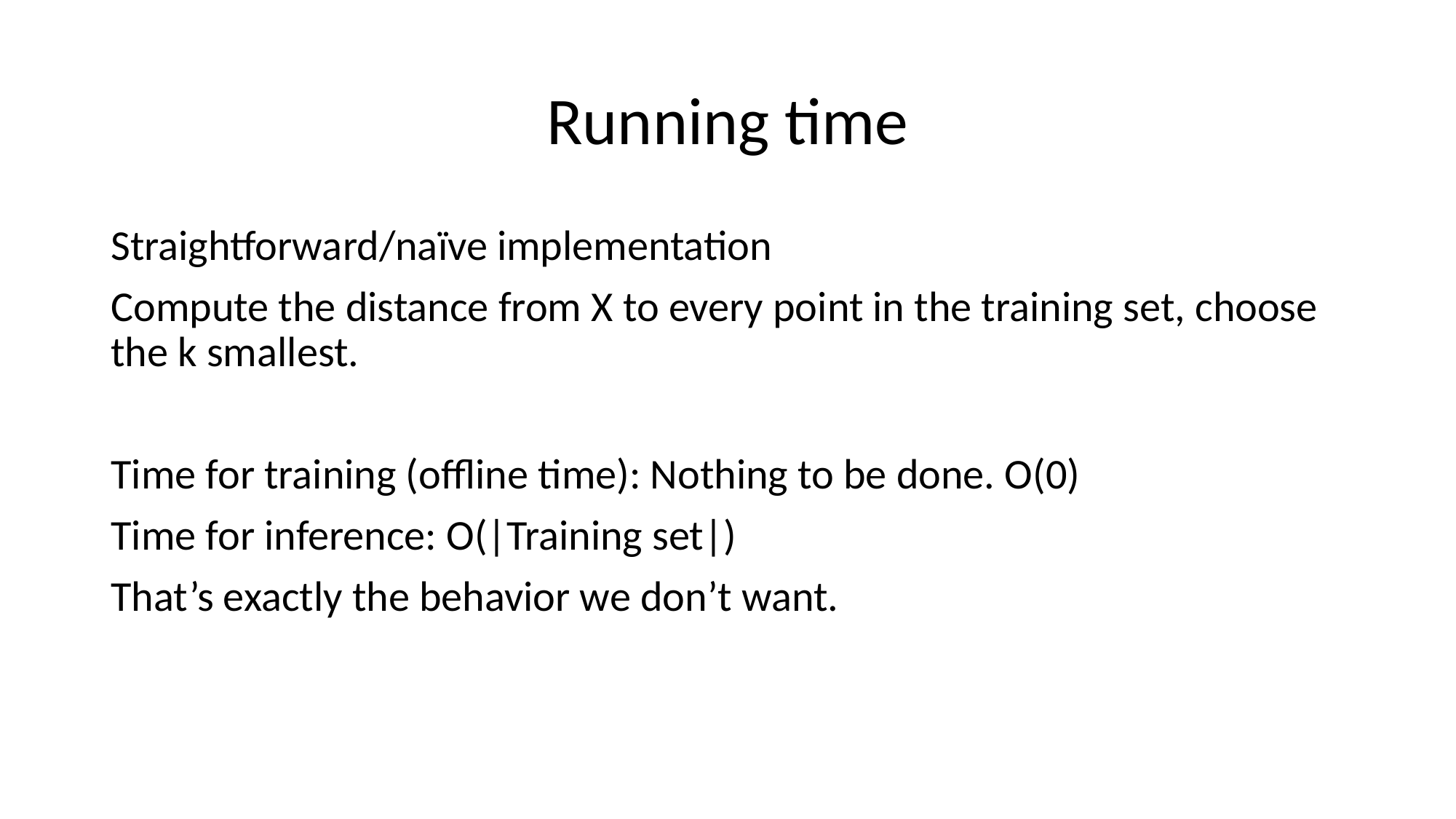

# Running time
Straightforward/naïve implementation
Compute the distance from X to every point in the training set, choose the k smallest.

Time for training (offline time): Nothing to be done. O(0)
Time for inference: O(|Training set|)
That’s exactly the behavior we don’t want.